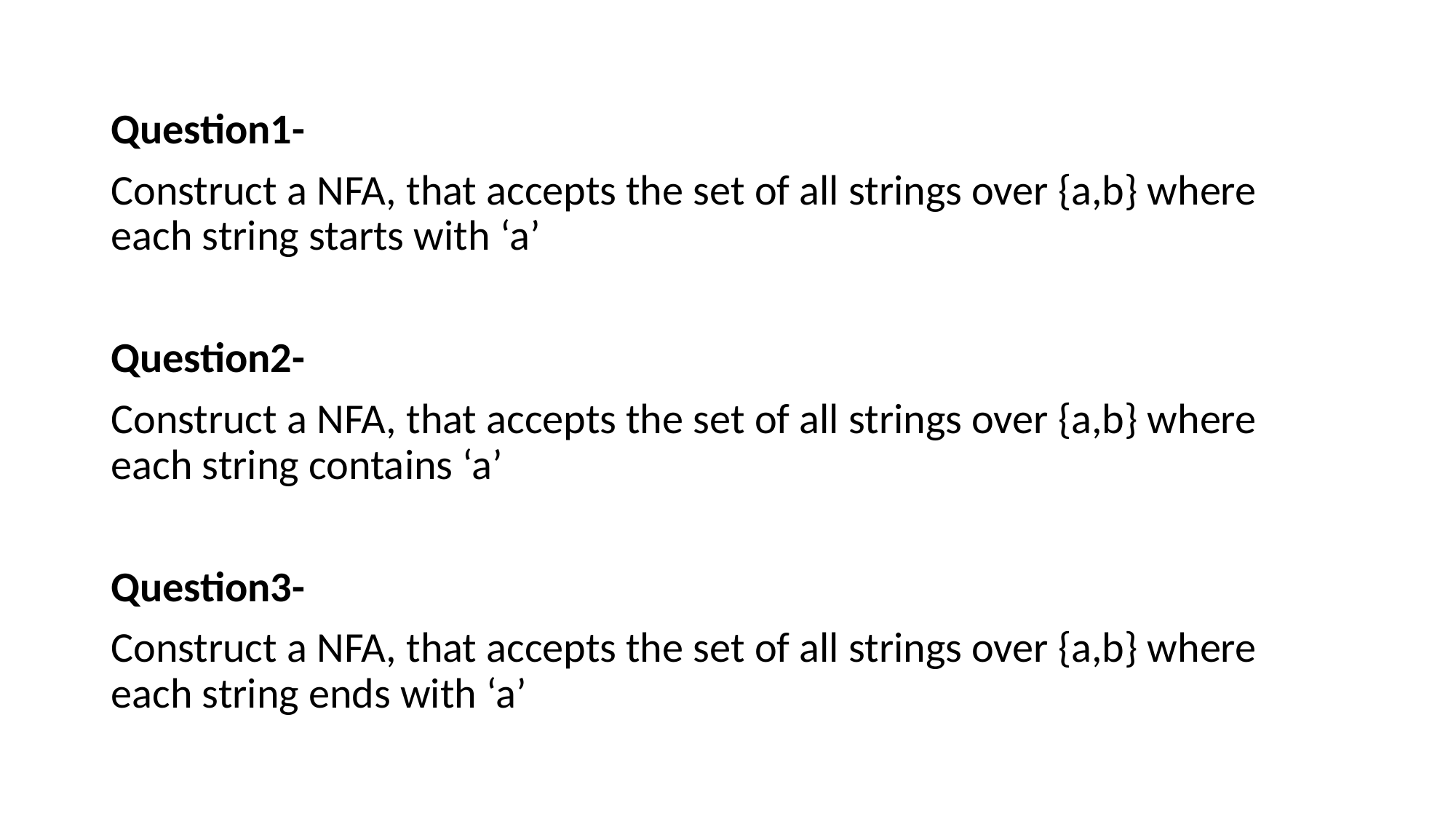

Question1-
Construct a NFA, that accepts the set of all strings over {a,b} where each string starts with ‘a’

Question2-
Construct a NFA, that accepts the set of all strings over {a,b} where each string contains ‘a’

Question3-
Construct a NFA, that accepts the set of all strings over {a,b} where each string ends with ‘a’